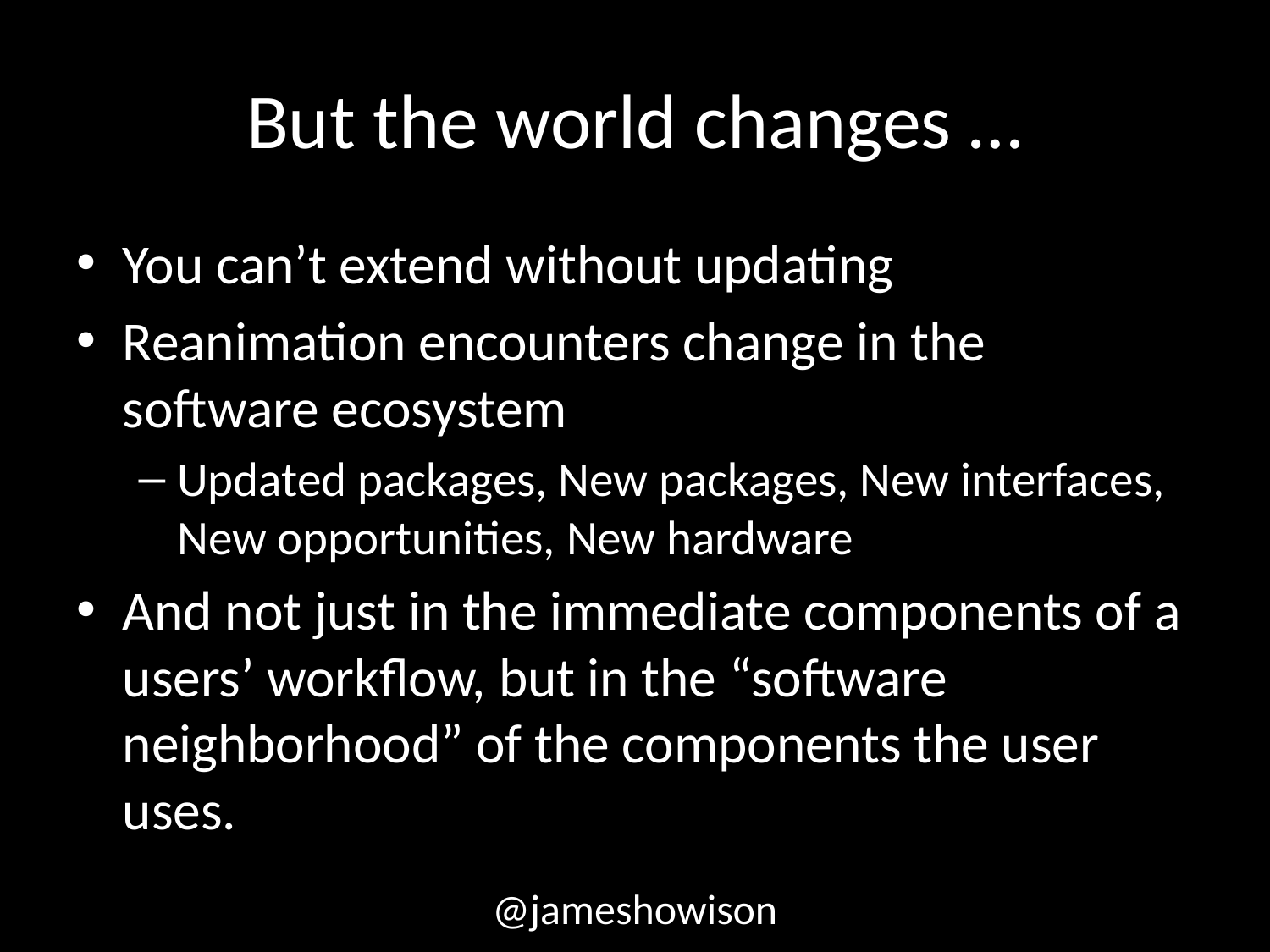

# But the world changes …
You can’t extend without updating
Reanimation encounters change in the software ecosystem
Updated packages, New packages, New interfaces, New opportunities, New hardware
And not just in the immediate components of a users’ workflow, but in the “software neighborhood” of the components the user uses.
@jameshowison